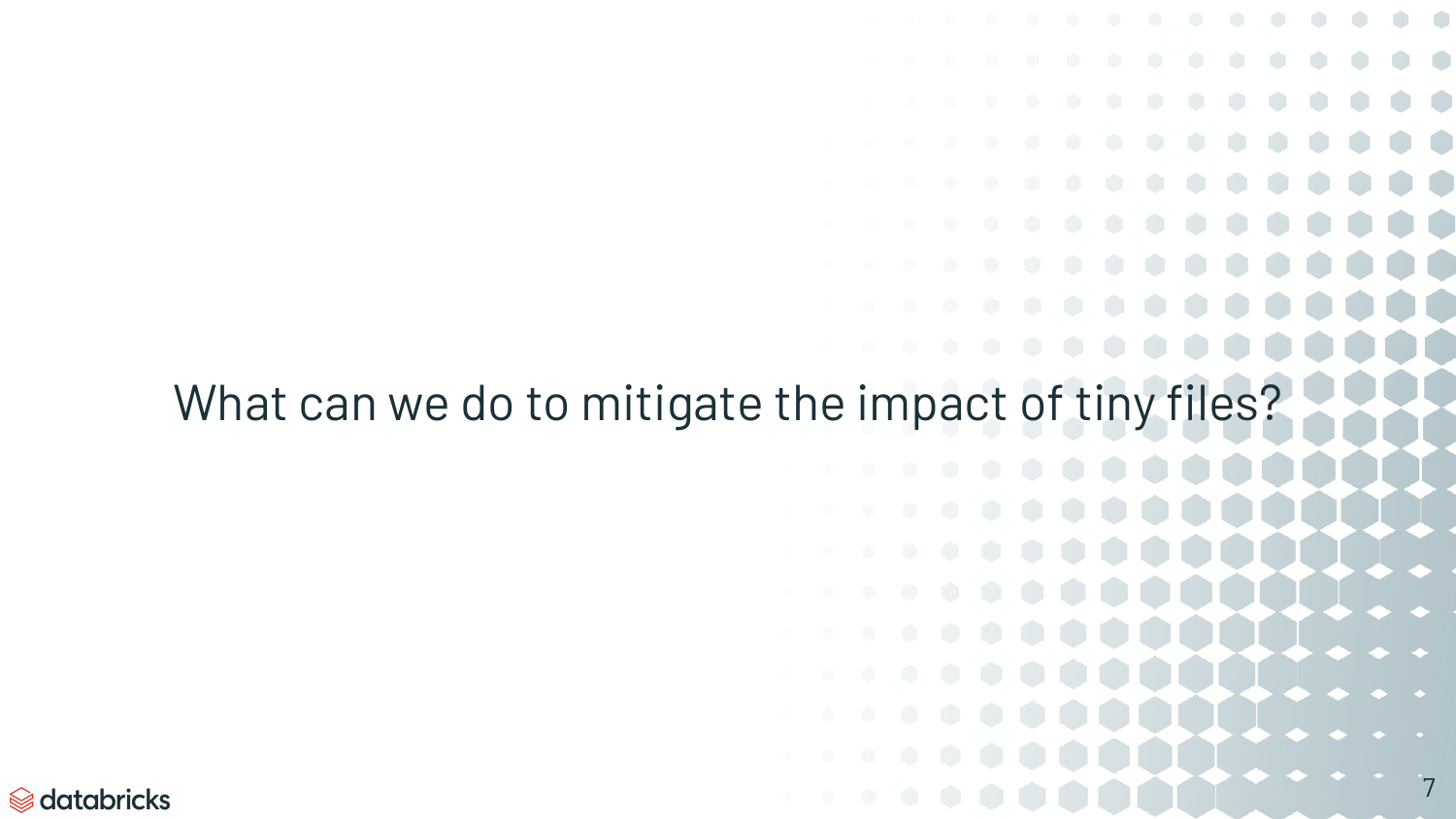

What can we do to mitigate the impact of tiny files?

7